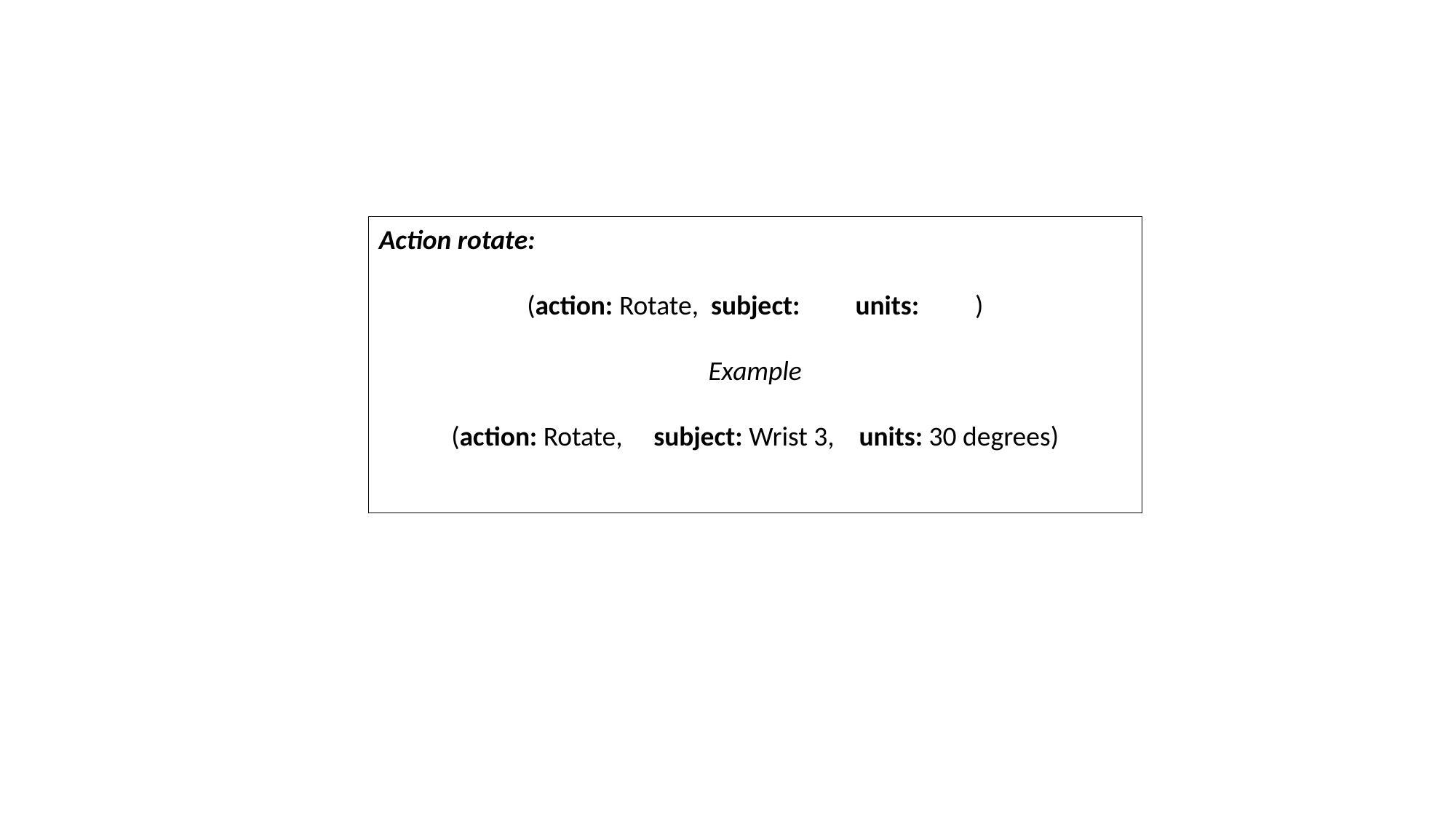

Action rotate:

(action: Rotate,  subject:         units:         )

Example

(action: Rotate,     subject: Wrist 3,    units: 30 degrees)